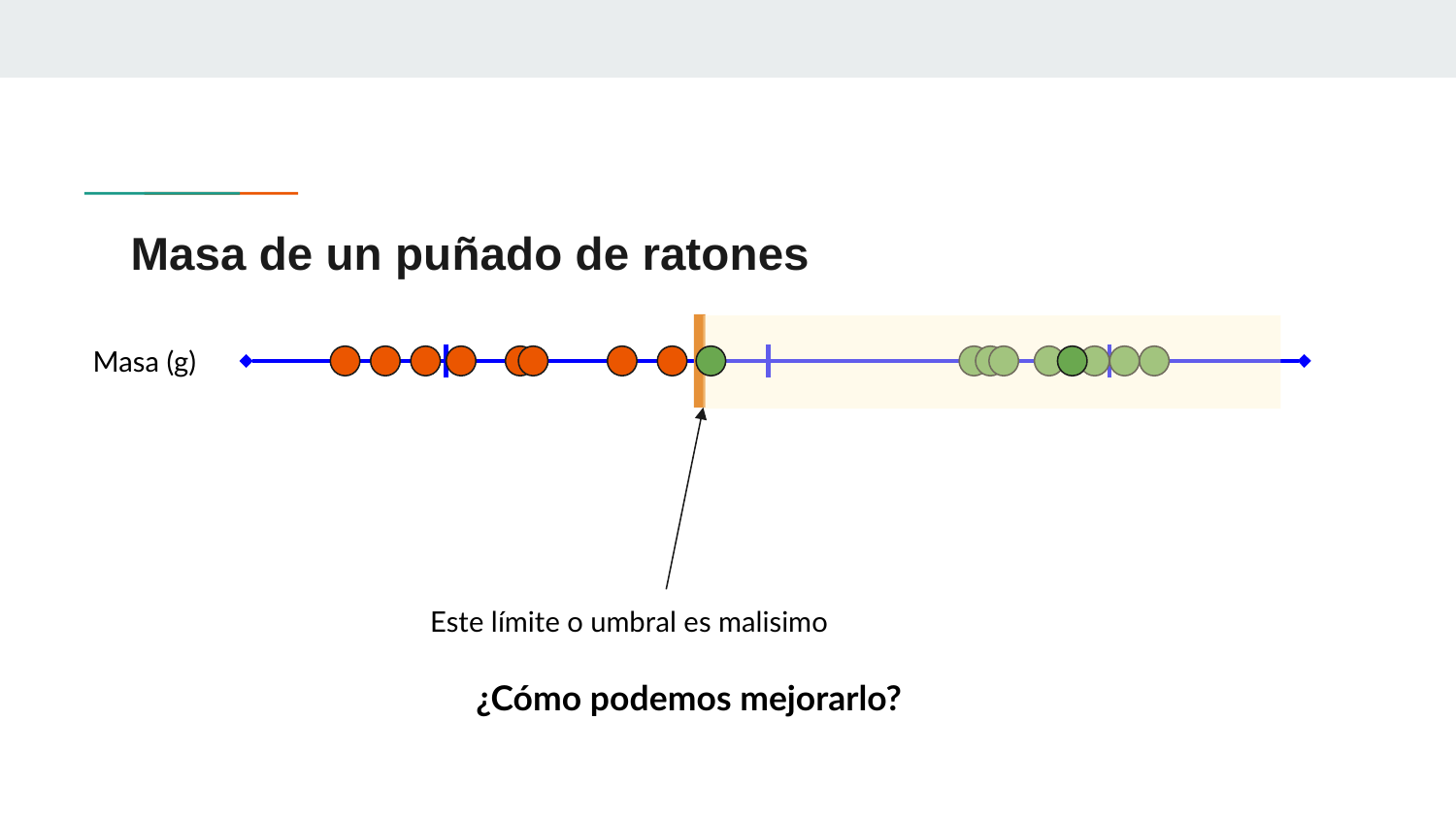

# Masa de un puñado de ratones

Masa (g)

Este límite o umbral es malisimo
¿Cómo podemos mejorarlo?